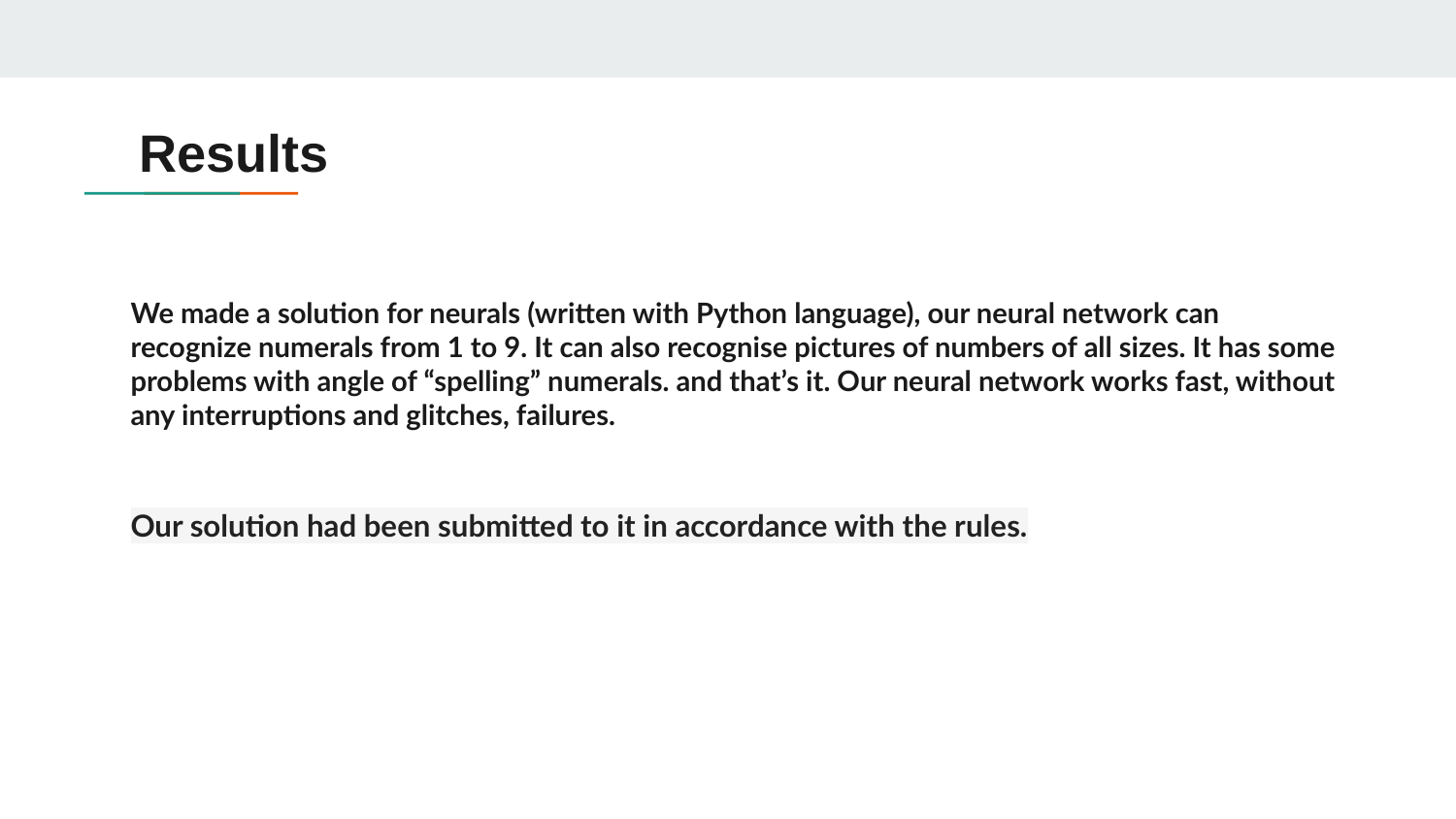

# Results

We made a solution for neurals (written with Python language), our neural network can recognize numerals from 1 to 9. It can also recognise pictures of numbers of all sizes. It has some problems with angle of “spelling” numerals. and that’s it. Our neural network works fast, without any interruptions and glitches, failures.

Our solution had been submitted to it in accordance with the rules.